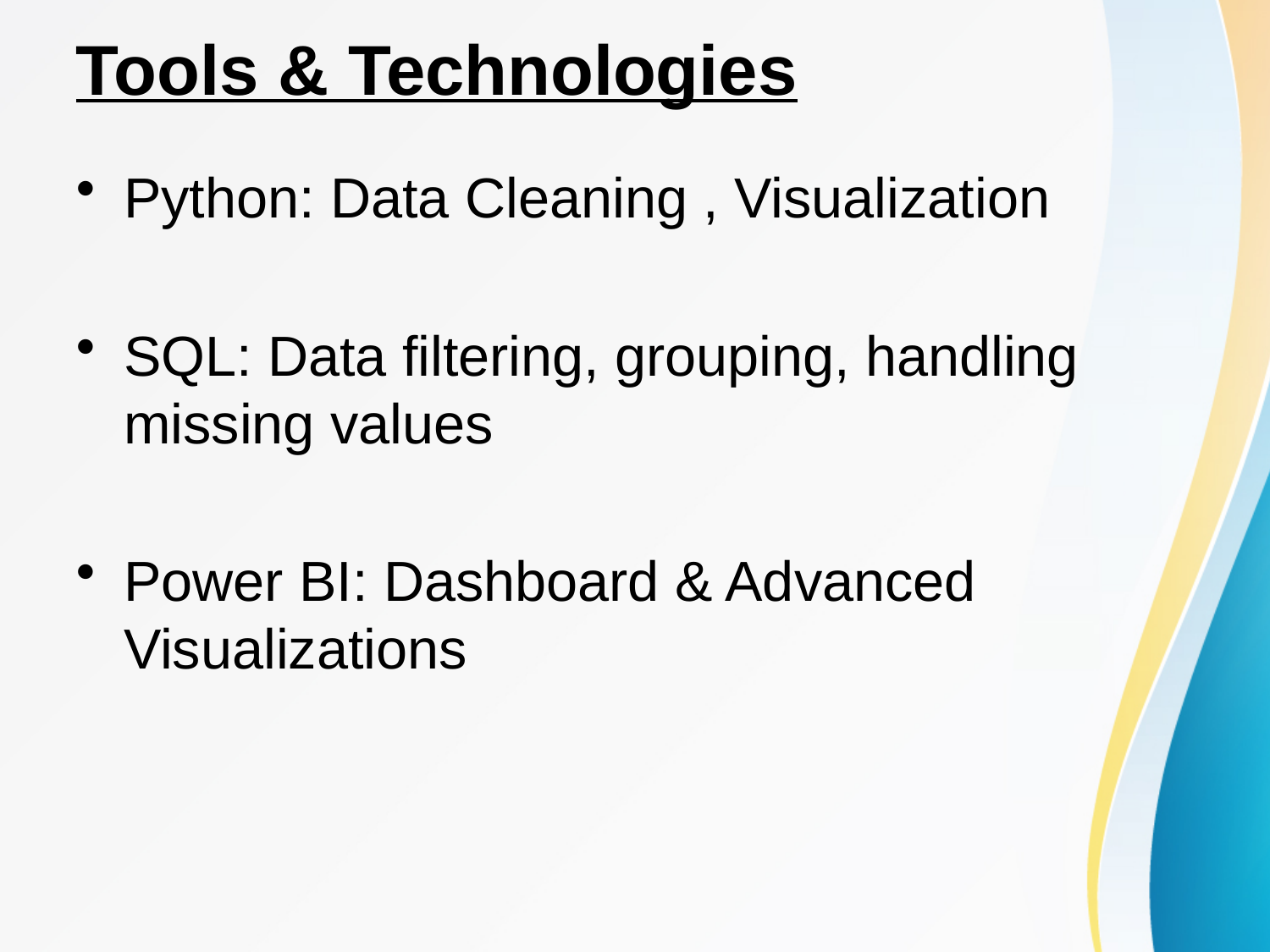

# Tools & Technologies

Python: Data Cleaning , Visualization

SQL: Data filtering, grouping, handling missing values

Power BI: Dashboard & Advanced Visualizations